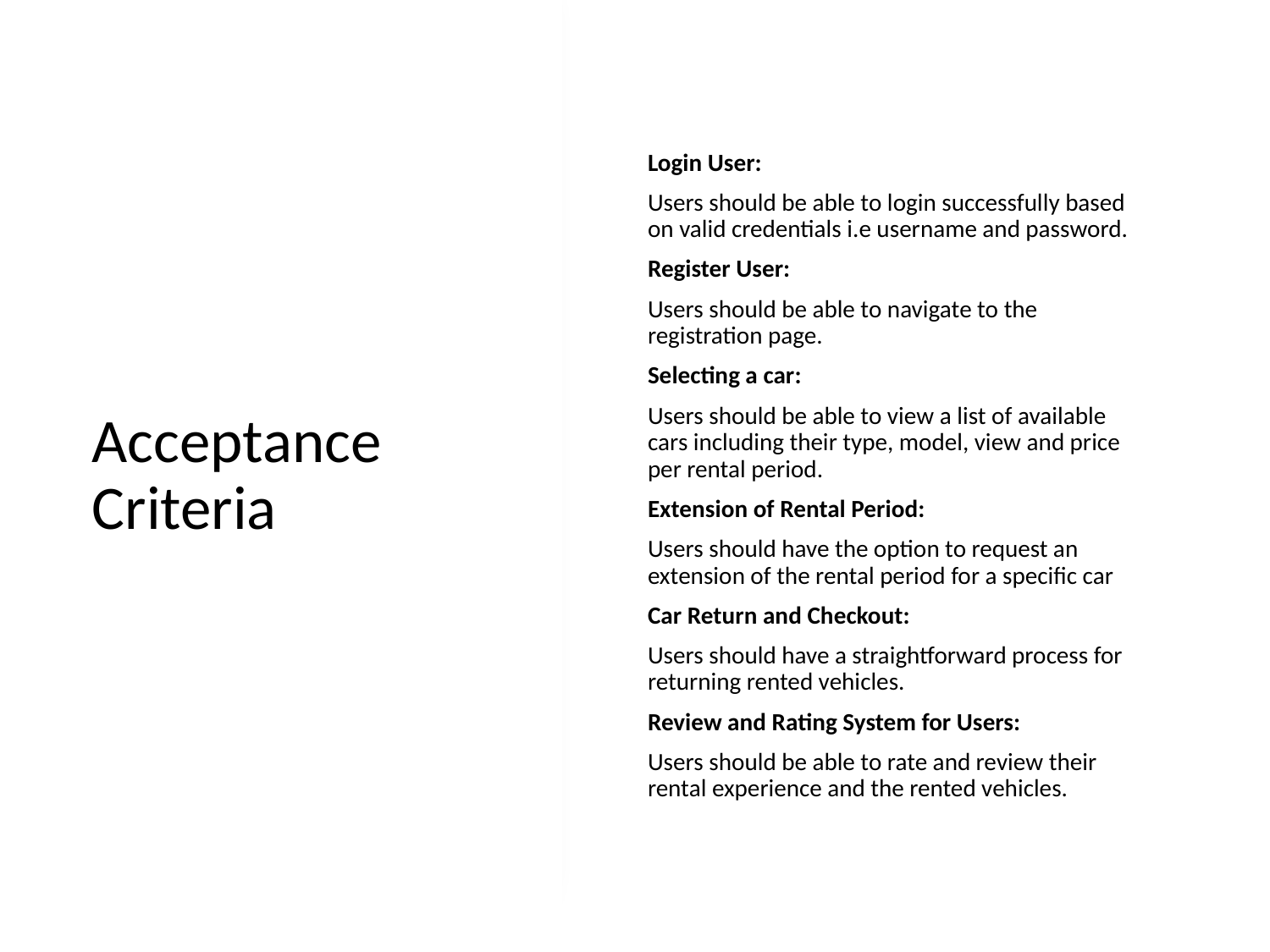

Login User:
Users should be able to login successfully based on valid credentials i.e username and password.
Register User:
Users should be able to navigate to the registration page.
Selecting a car:
Users should be able to view a list of available cars including their type, model, view and price per rental period.
Extension of Rental Period:
Users should have the option to request an extension of the rental period for a specific car
Car Return and Checkout:
Users should have a straightforward process for returning rented vehicles.
Review and Rating System for Users:
Users should be able to rate and review their rental experience and the rented vehicles.
# Acceptance Criteria